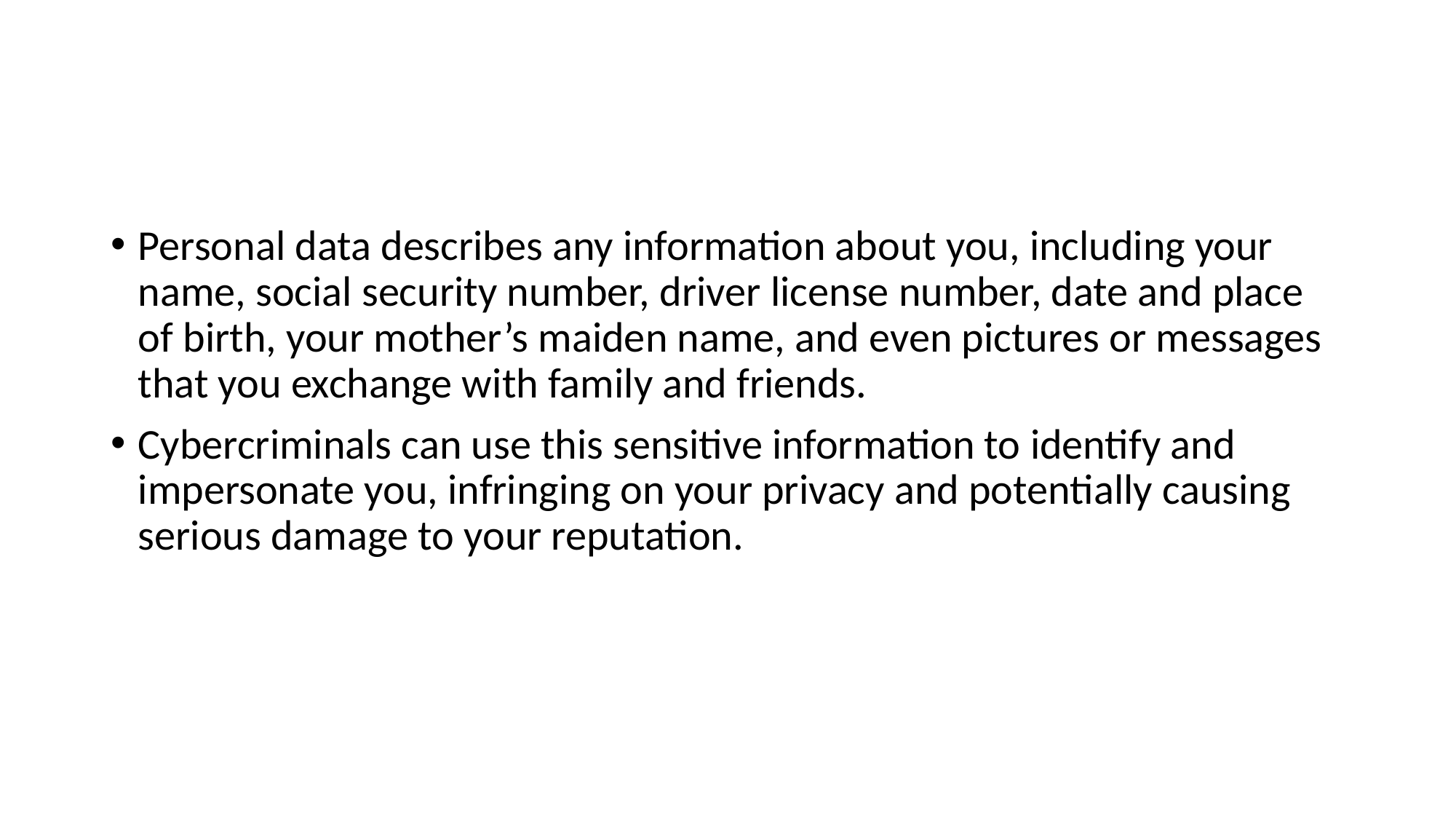

#
Personal data describes any information about you, including your name, social security number, driver license number, date and place of birth, your mother’s maiden name, and even pictures or messages that you exchange with family and friends.
Cybercriminals can use this sensitive information to identify and impersonate you, infringing on your privacy and potentially causing serious damage to your reputation.